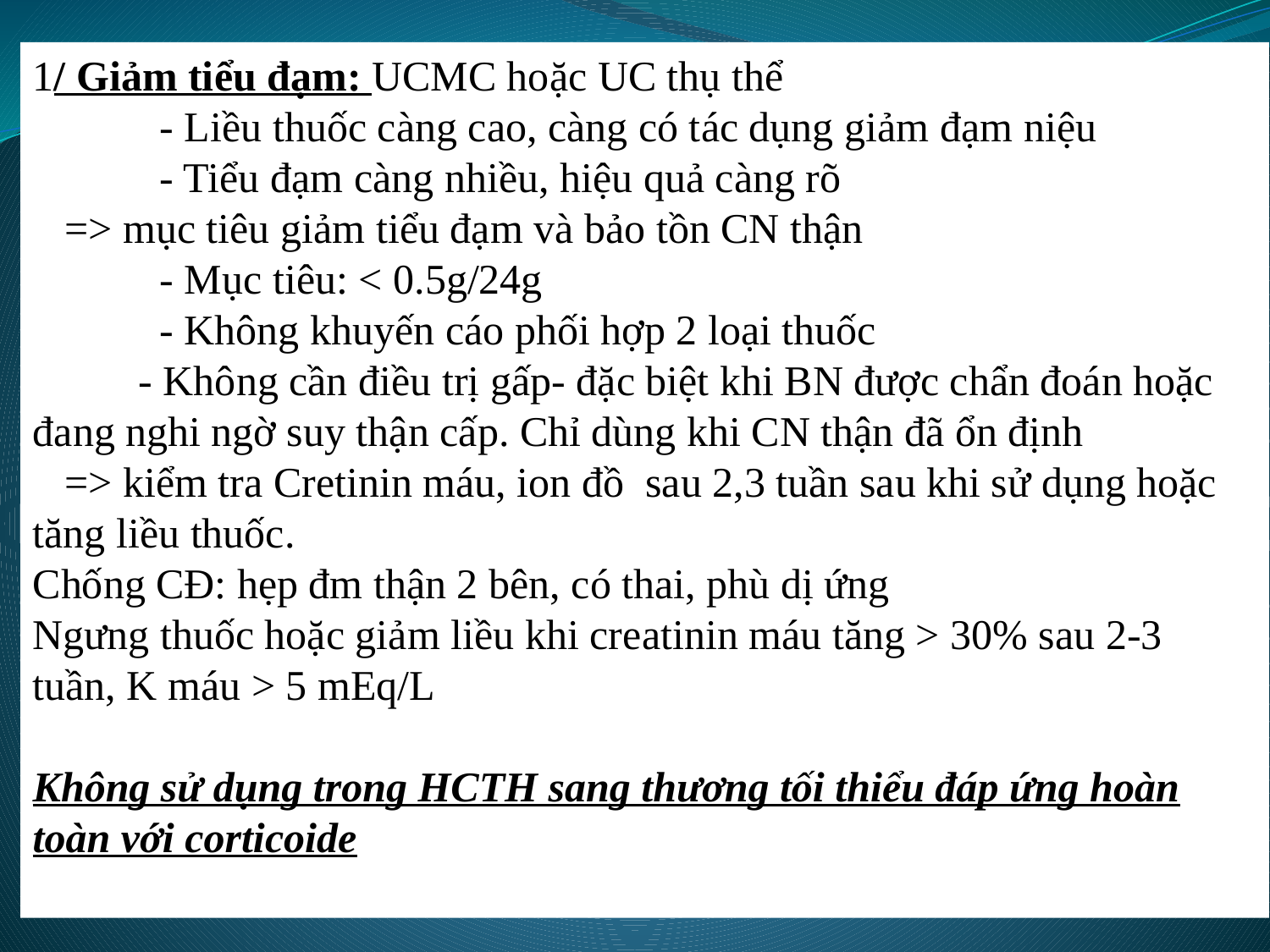

1/ Giảm tiểu đạm: UCMC hoặc UC thụ thể
	- Liều thuốc càng cao, càng có tác dụng giảm đạm niệu
	- Tiểu đạm càng nhiều, hiệu quả càng rõ
   => mục tiêu giảm tiểu đạm và bảo tồn CN thận
	- Mục tiêu: < 0.5g/24g
	- Không khuyến cáo phối hợp 2 loại thuốc
          - Không cần điều trị gấp- đặc biệt khi BN được chẩn đoán hoặc đang nghi ngờ suy thận cấp. Chỉ dùng khi CN thận đã ổn định
   => kiểm tra Cretinin máu, ion đồ  sau 2,3 tuần sau khi sử dụng hoặc tăng liều thuốc.
Chống CĐ: hẹp đm thận 2 bên, có thai, phù dị ứng
Ngưng thuốc hoặc giảm liều khi creatinin máu tăng > 30% sau 2-3 tuần, K máu > 5 mEq/L

Không sử dụng trong HCTH sang thương tối thiểu đáp ứng hoàn toàn với corticoide